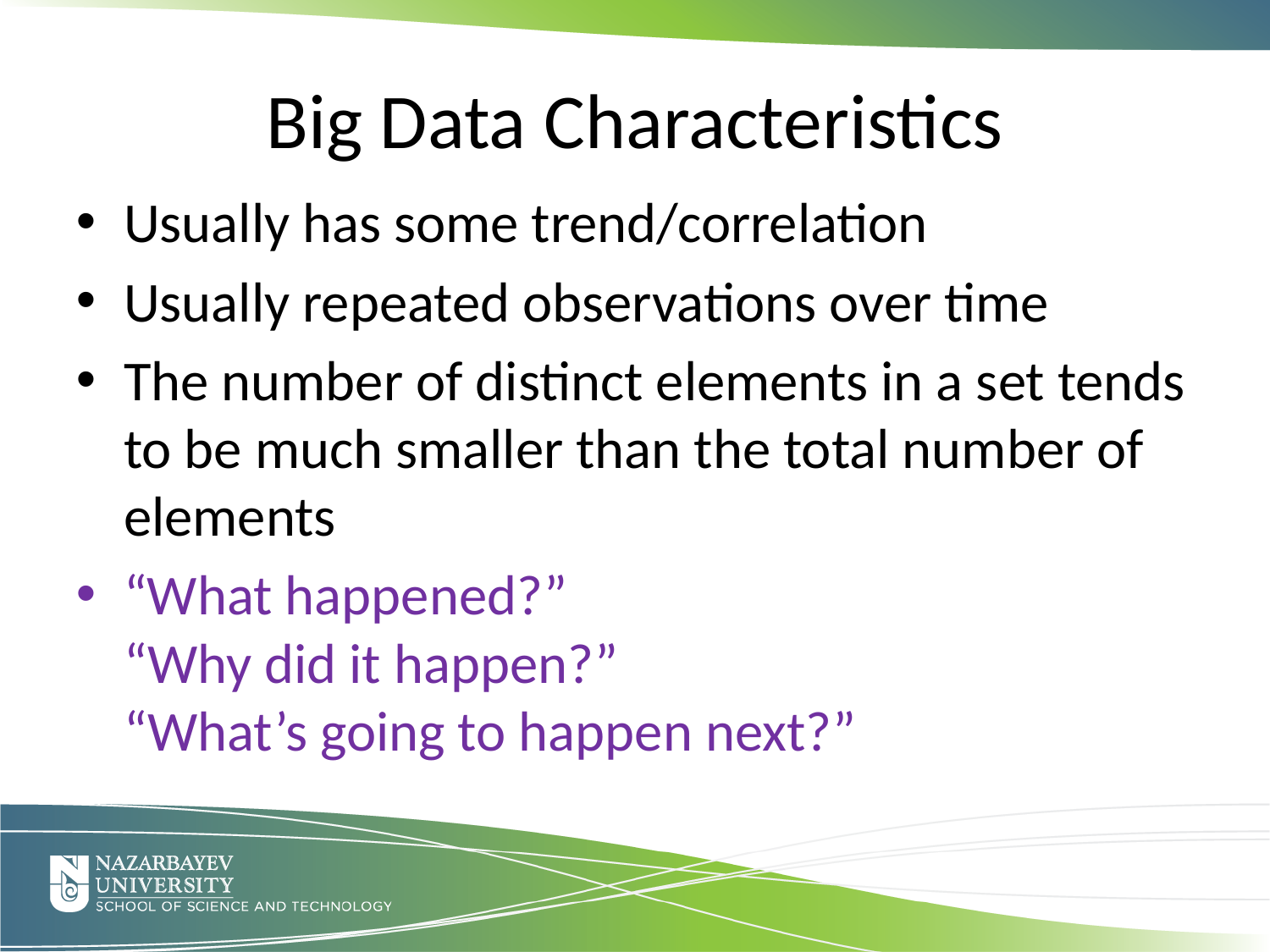

Big Data Characteristics
Usually has some trend/correlation
Usually repeated observations over time
The number of distinct elements in a set tends to be much smaller than the total number of elements
“What happened?”
“Why did it happen?”
“What’s going to happen next?”